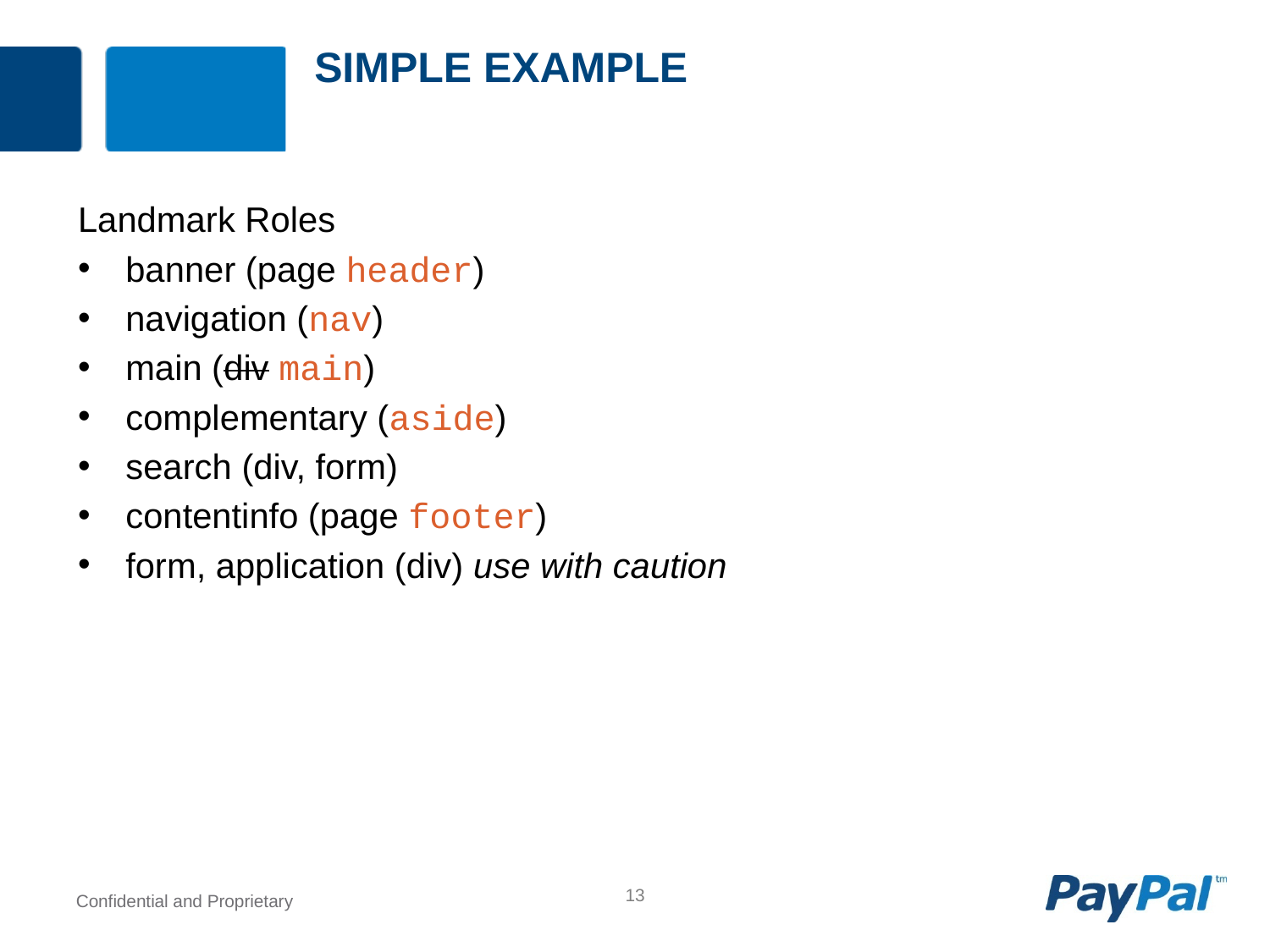

# Simple example
Landmark Roles
banner (page header)
navigation (nav)
main (div main)
complementary (aside)
search (div, form)
contentinfo (page footer)
form, application (div) use with caution